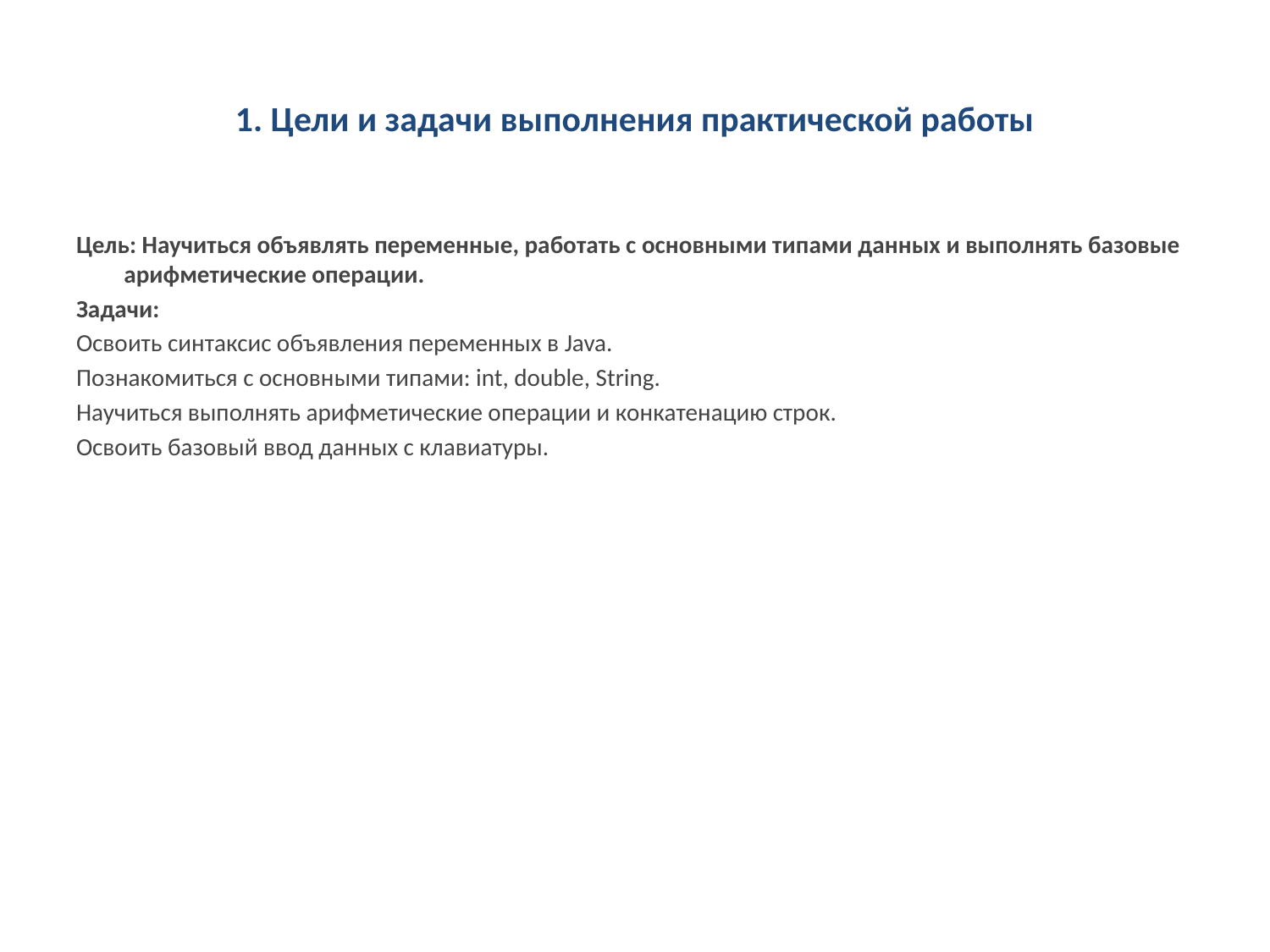

# 1. Цели и задачи выполнения практической работы
Цель: Научиться объявлять переменные, работать с основными типами данных и выполнять базовые арифметические операции.
Задачи:
Освоить синтаксис объявления переменных в Java.
Познакомиться с основными типами: int, double, String.
Научиться выполнять арифметические операции и конкатенацию строк.
Освоить базовый ввод данных с клавиатуры.